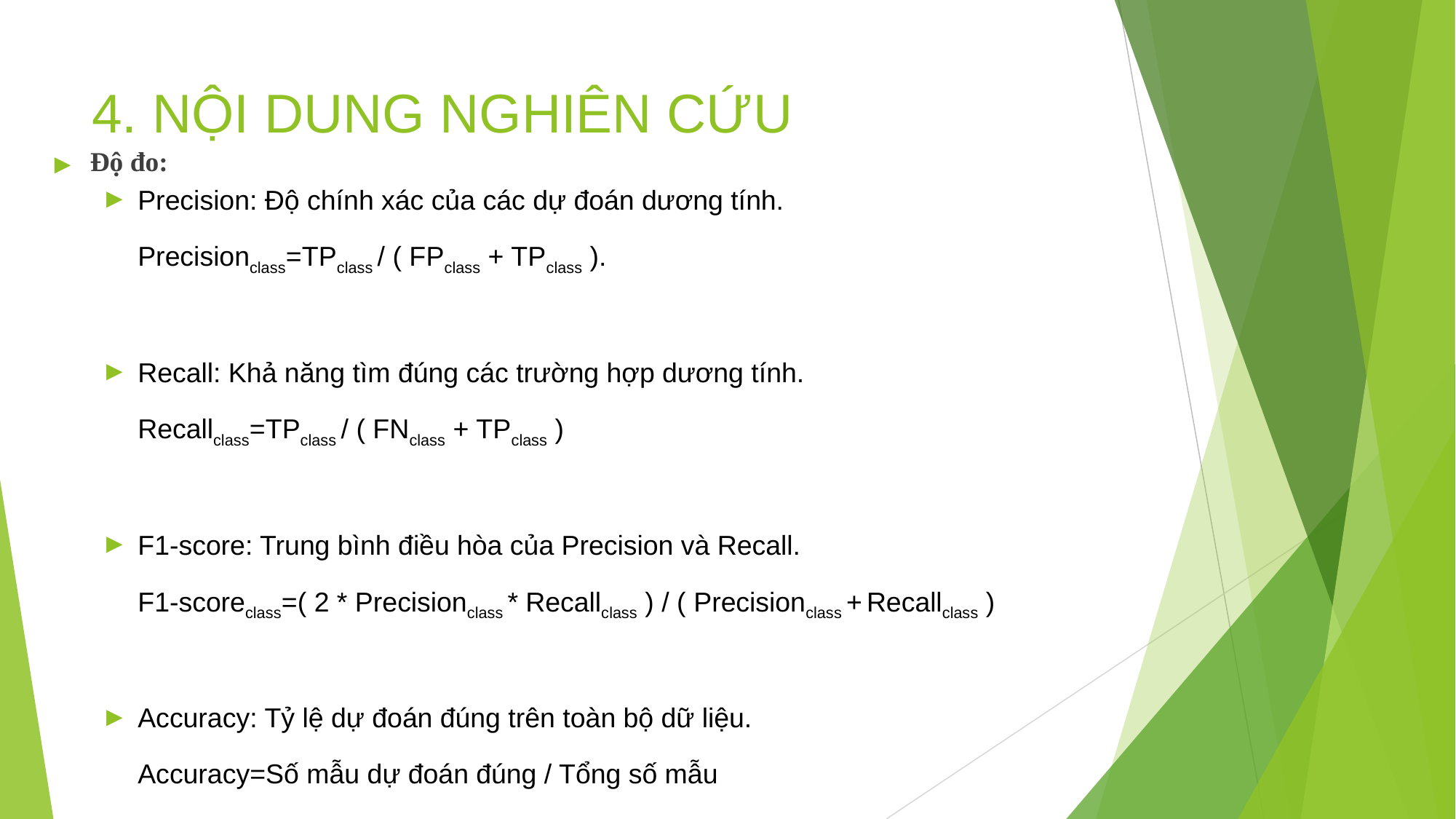

# 4. NỘI DUNG NGHIÊN CỨU
Độ đo:
Precision: Độ chính xác của các dự đoán dương tính.
Precisionclass​=TPclass ​/ ( FPclass + ​TPclass​ )​.

Recall: Khả năng tìm đúng các trường hợp dương tính.
Recallclass​=TPclass ​/ ( FNclass + ​TPclass​ )​

F1-score: Trung bình điều hòa của Precision và Recall.
F1-scoreclass=( 2 * Precisionclass * Recallclass ) / ( Precisionclass + Recallclass )

Accuracy: Tỷ lệ dự đoán đúng trên toàn bộ dữ liệu.
Accuracy=Số mẫu dự đoán đúng / Tổng số mẫu